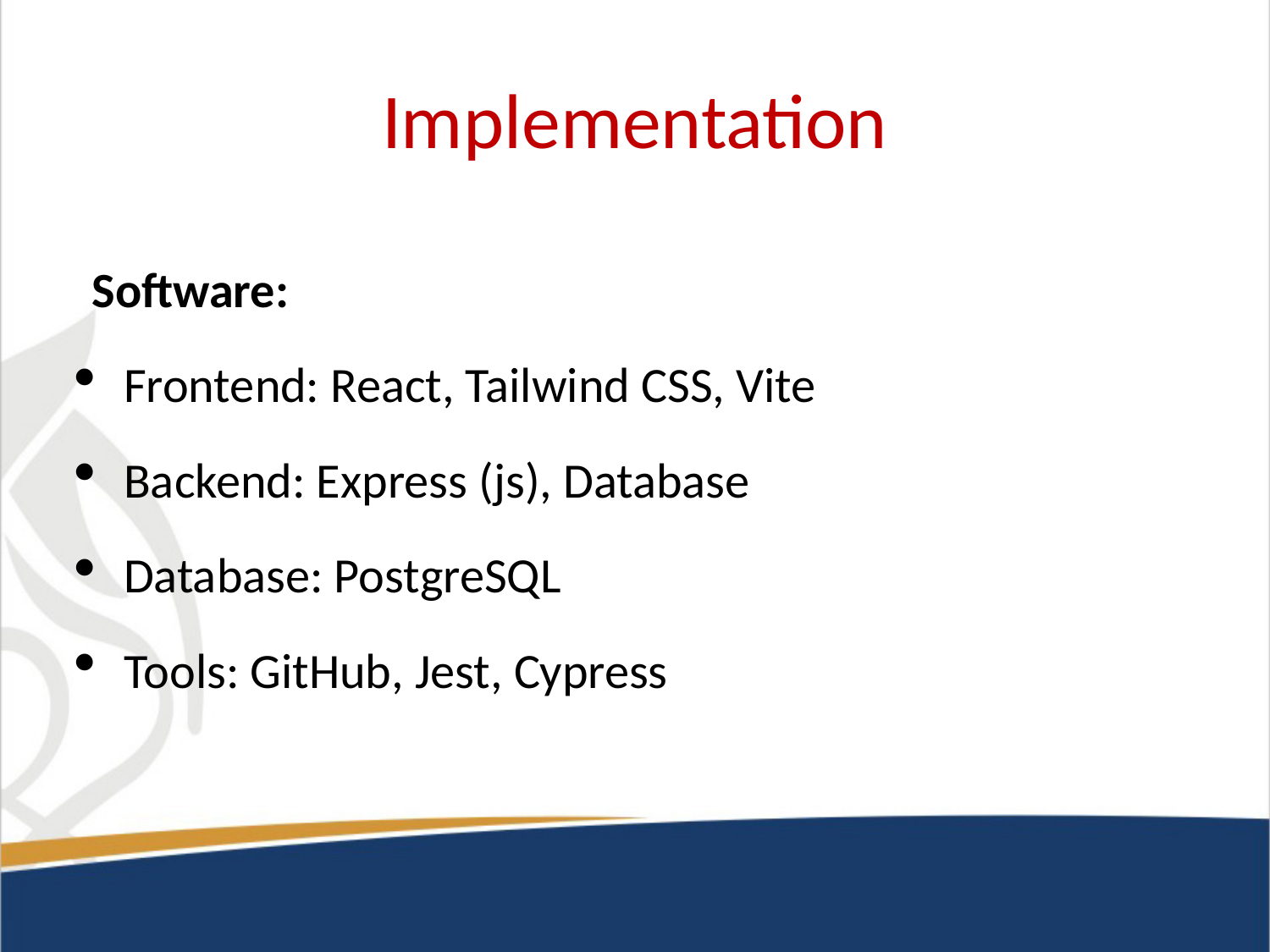

# Implementation
Software:
Frontend: React, Tailwind CSS, Vite
Backend: Express (js), Database
Database: PostgreSQL
Tools: GitHub, Jest, Cypress